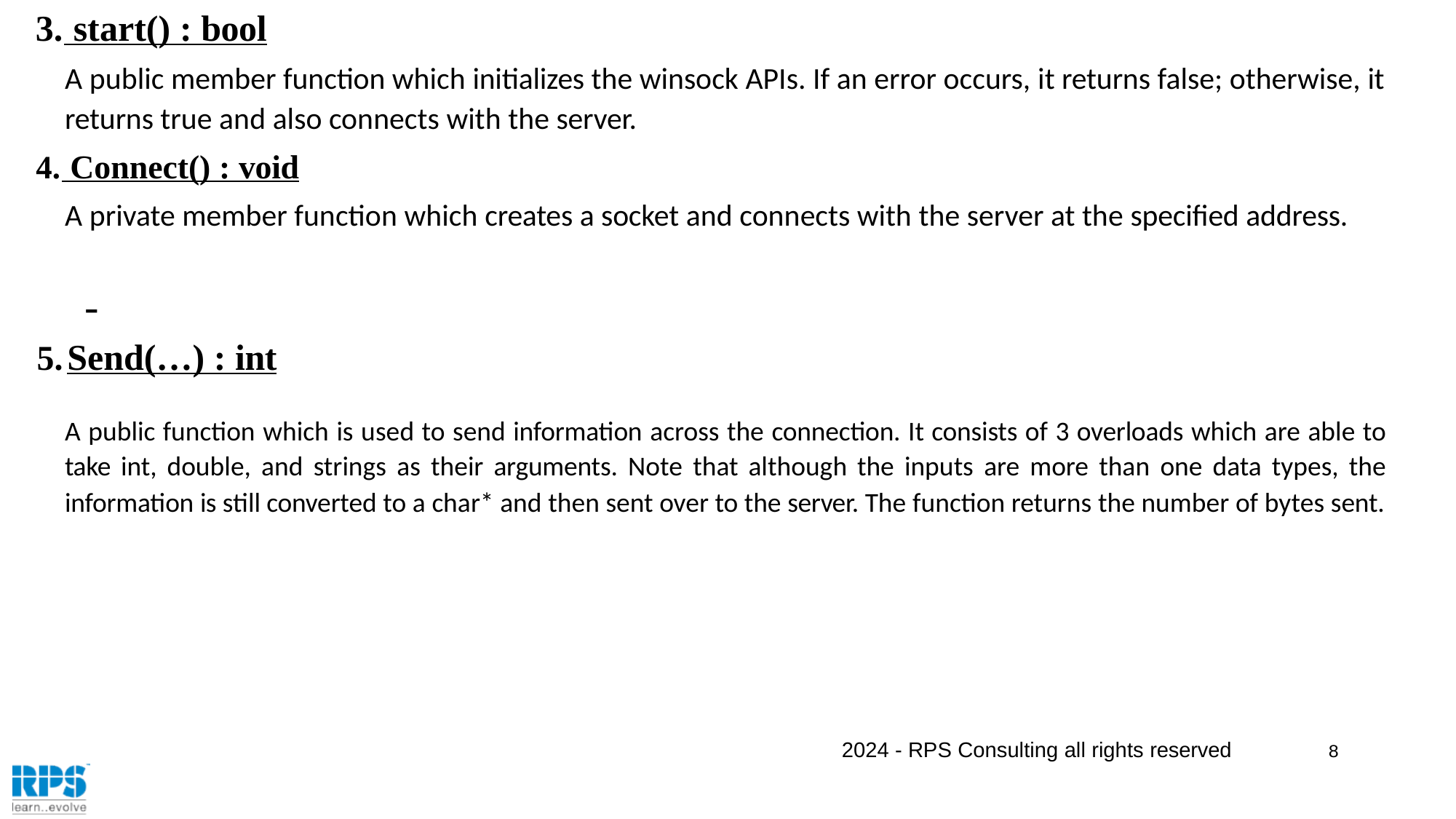

​start() : bool
A public member function which initializes the winsock APIs. If an error occurs, it returns false; otherwise, it returns true and also connects with the server.
 Connect() : void
A private member function which creates a socket and connects with the server at the specified address.

-
Send(…) : int
A public function which is used to send information across the connection. It consists of 3 overloads which are able to take int, double, and strings as their arguments. Note that although the inputs are more than one data types, the information is still converted to a char* and then sent over to the server. The function returns the number of bytes sent.
2024 - RPS Consulting all rights reserved
8